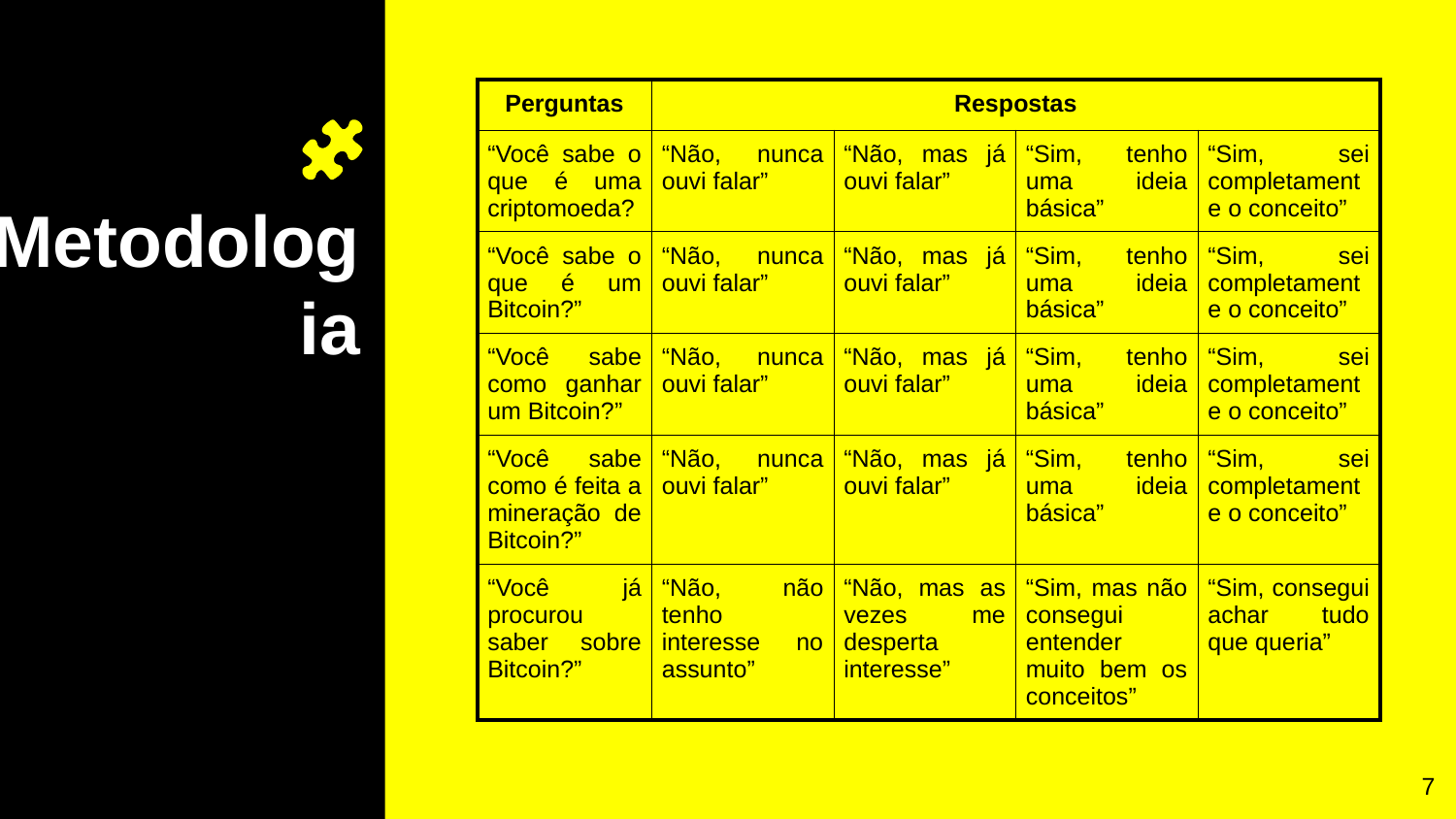

| Perguntas | Respostas |  |  |  |
| --- | --- | --- | --- | --- |
| “Você sabe o que é uma criptomoeda? | “Não, nunca ouvi falar” | “Não, mas já ouvi falar” | “Sim, tenho uma ideia básica” | “Sim, sei completamente o conceito” |
| “Você sabe o que é um Bitcoin?” | “Não, nunca ouvi falar” | “Não, mas já ouvi falar” | “Sim, tenho uma ideia básica” | “Sim, sei completamente o conceito” |
| “Você sabe como ganhar um Bitcoin?” | “Não, nunca ouvi falar” | “Não, mas já ouvi falar” | “Sim, tenho uma ideia básica” | “Sim, sei completamente o conceito” |
| “Você sabe como é feita a mineração de Bitcoin?” | “Não, nunca ouvi falar” | “Não, mas já ouvi falar” | “Sim, tenho uma ideia básica” | “Sim, sei completamente o conceito” |
| “Você já procurou saber sobre Bitcoin?” | “Não, não tenho interesse no assunto” | “Não, mas as vezes me desperta interesse” | “Sim, mas não consegui entender muito bem os conceitos” | “Sim, consegui achar tudo que queria” |

# Metodologia
7